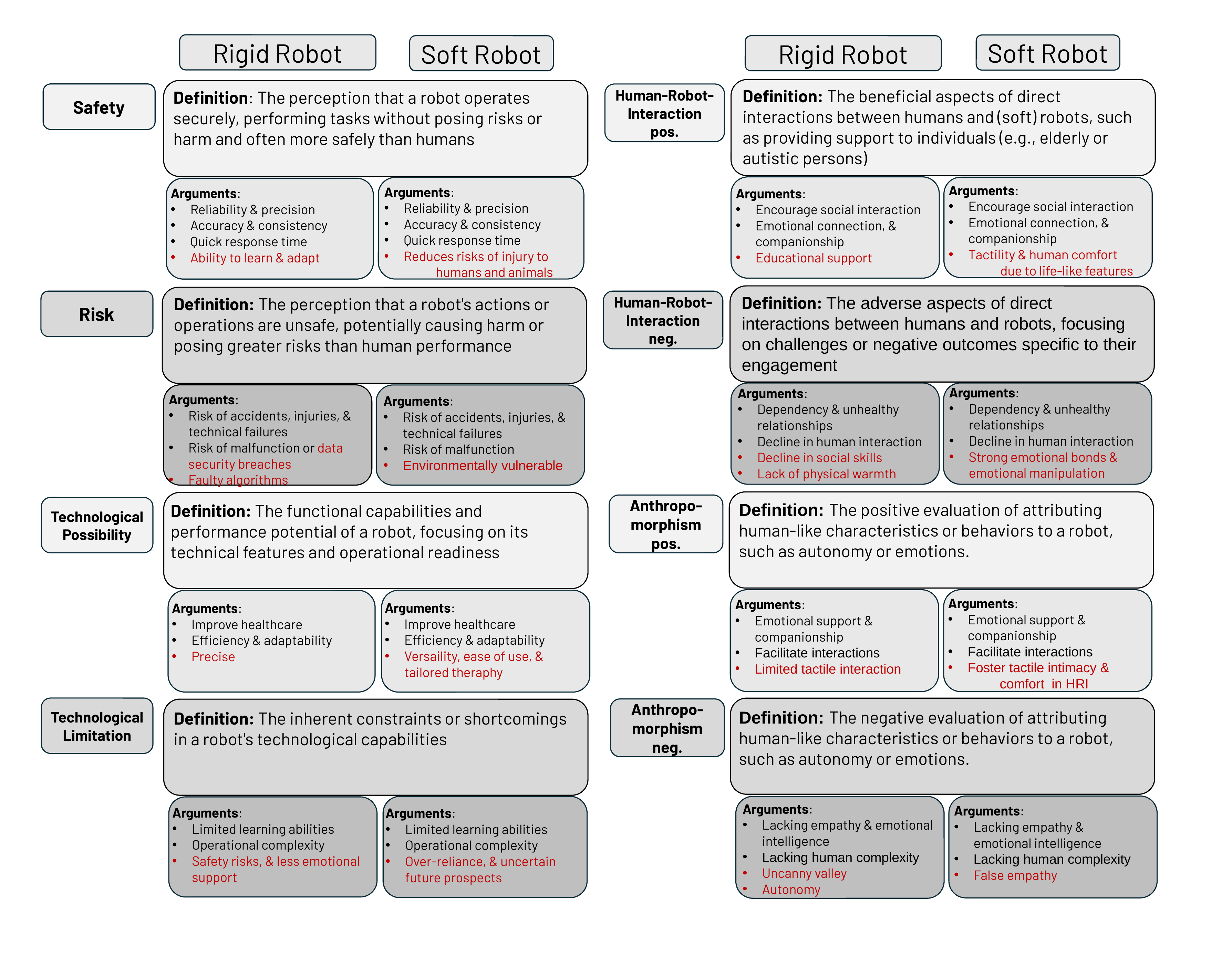

Rigid Robot
Soft Robot
Soft Robot
Rigid Robot

Definition: The beneficial aspects of direct interactions between humans and (soft) robots, such as providing support to individuals (e.g., elderly or autistic persons)
Safety
Definition: The perception that a robot operates securely, performing tasks without posing risks or harm and often more safely than humans
Human-Robot-Interaction pos.
TL

Arguments:
Encourage social interaction
Emotional connection, & companionship
Tactility & human comfort
	due to life-like features

Arguments:
Reliability & precision
Accuracy & consistency
Quick response time
Reduces risks of injury to
	humans and animals

Arguments:
Reliability & precision
Accuracy & consistency
Quick response time
Ability to learn & adapt

Arguments:
Encourage social interaction
Emotional connection, & companionship
Educational support

Definition: The adverse aspects of direct interactions between humans and robots, focusing on challenges or negative outcomes specific to their engagement
Definition: The perception that a robot's actions or operations are unsafe, potentially causing harm or posing greater risks than human performance
Risk
Human-Robot-Interaction neg.
TL
Arguments:
Dependency & unhealthy relationships
Decline in human interaction
Strong emotional bonds & emotional manipulation

Arguments:
Dependency & unhealthy relationships
Decline in human interaction
Decline in social skills
Lack of physical warmth

Arguments:
Risk of accidents, injuries, & technical failures
Risk of malfunction or data security breaches
Faulty algorithms

Arguments:
Risk of accidents, injuries, & technical failures
Risk of malfunction
Environmentally vulnerable

Anthropo-morphism pos.
Definition: The positive evaluation of attributing human-like characteristics or behaviors to a robot, such as autonomy or emotions.
Definition: The functional capabilities and performance potential of a robot, focusing on its technical features and operational readiness

Technological Possibility

Arguments:
Emotional support & companionship
Facilitate interactions
Foster tactile intimacy &
	comfort  in HRI

Arguments:
Emotional support & companionship
Facilitate interactions
Limited tactile interaction

Arguments:
Improve healthcare
Efficiency & adaptability
Versaility, ease of use, & tailored theraphy

Arguments:
Improve healthcare
Efficiency & adaptability
Precise

Technological Limitation

Anthropo-morphism neg.

Definition: The negative evaluation of attributing human-like characteristics or behaviors to a robot, such as autonomy or emotions.
Definition: The inherent constraints or shortcomings in a robot's technological capabilities

Arguments:
Lacking empathy & emotional intelligence
Lacking human complexity
Uncanny valley
Autonomy

Arguments:
Lacking empathy & emotional intelligence
Lacking human complexity
False empathy

Arguments:
Limited learning abilities
Operational complexity
Safety risks, & less emotional support

Arguments:
Limited learning abilities
Operational complexity
Over-reliance, & uncertain future prospects